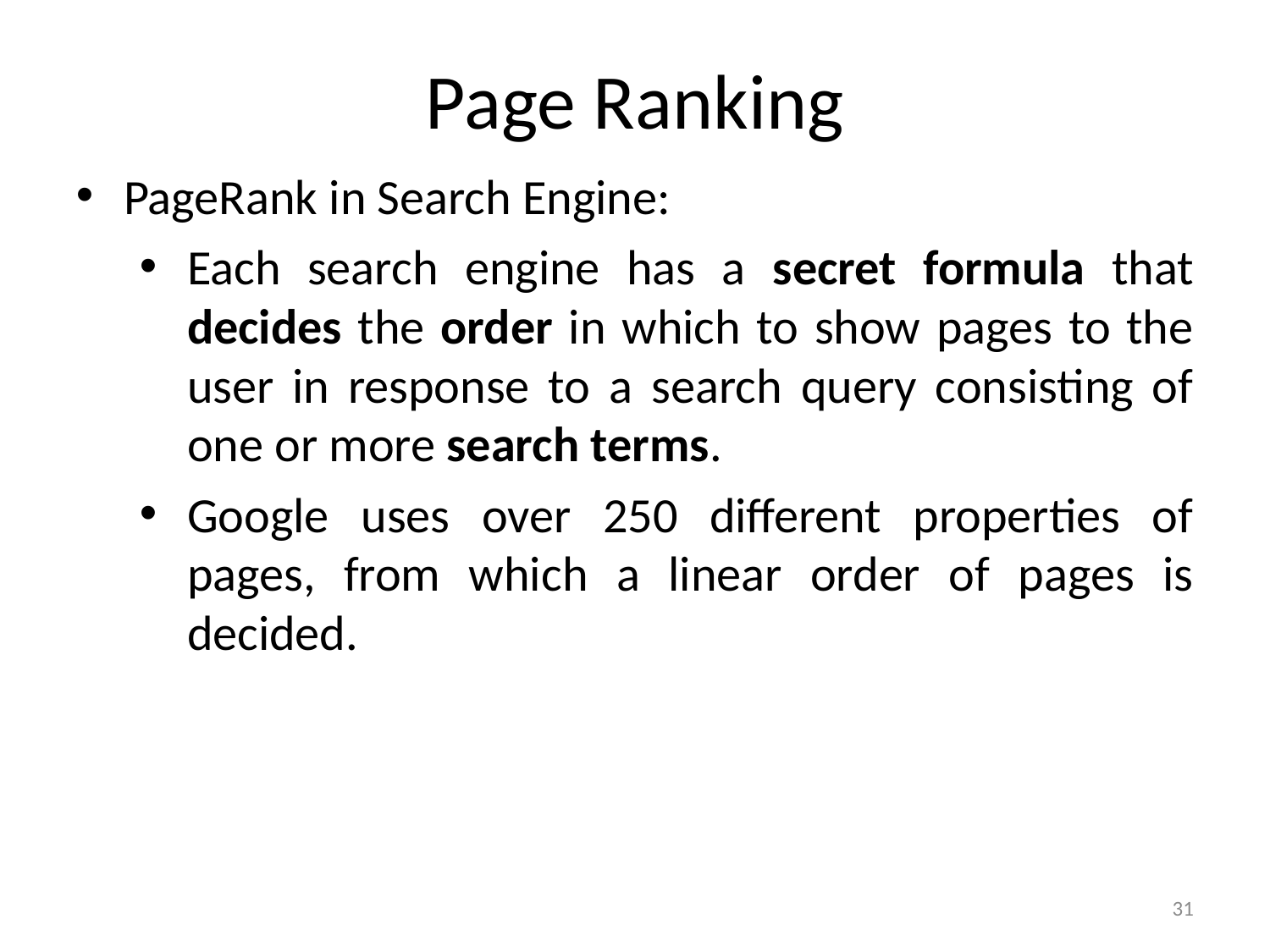

Page Ranking
PageRank in Search Engine:
Each search engine has a secret formula that decides the order in which to show pages to the user in response to a search query consisting of one or more search terms.
Google uses over 250 different properties of pages, from which a linear order of pages is decided.

31